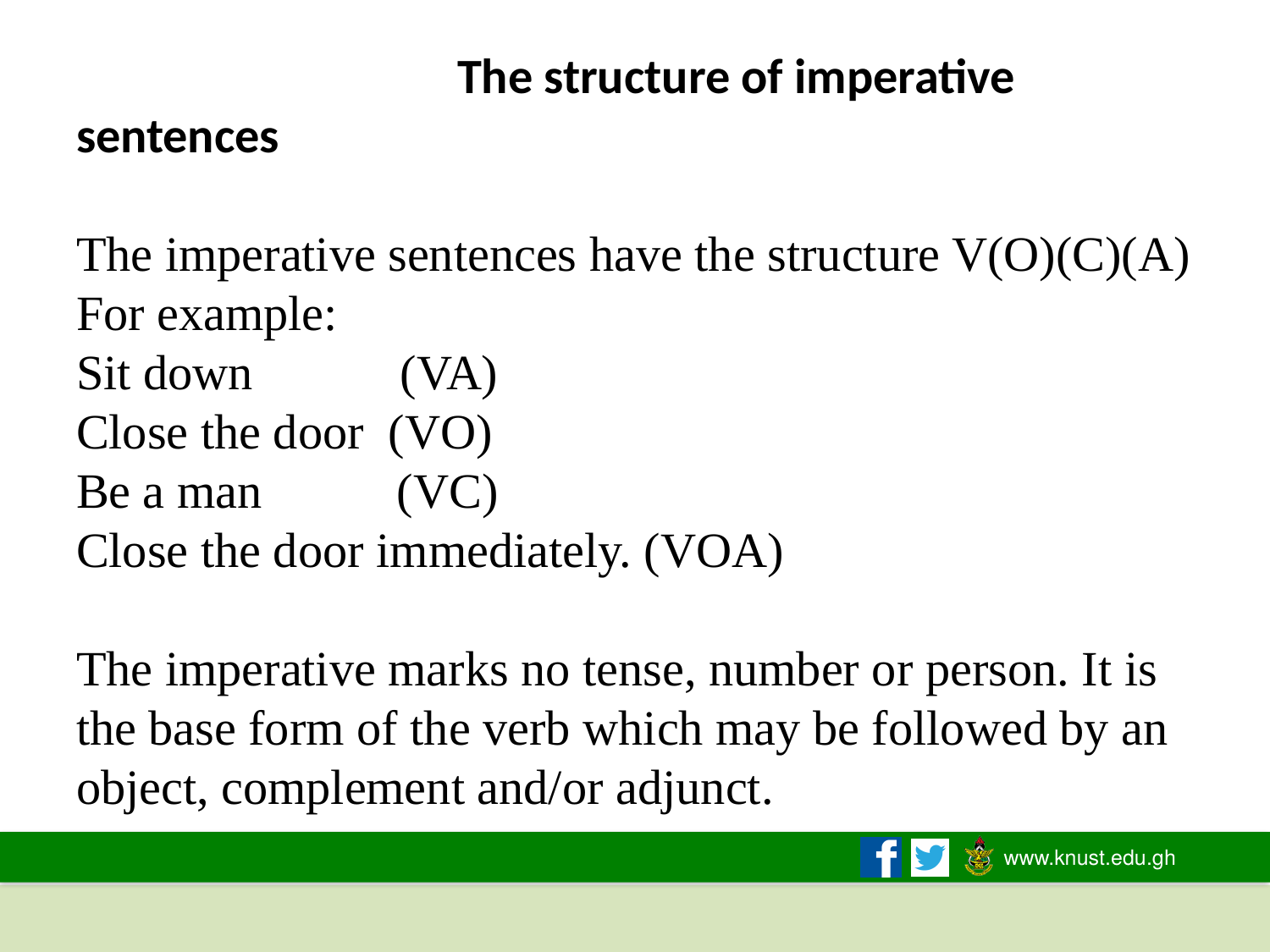

# The structure of imperative sentences The imperative sentences have the structure V(O)(C)(A) For example: Sit down            (VA) Close the door  (VO) Be a man           (VC) Close the door immediately. (VOA) The imperative marks no tense, number or person. It is the base form of the verb which may be followed by an object, complement and/or adjunct.